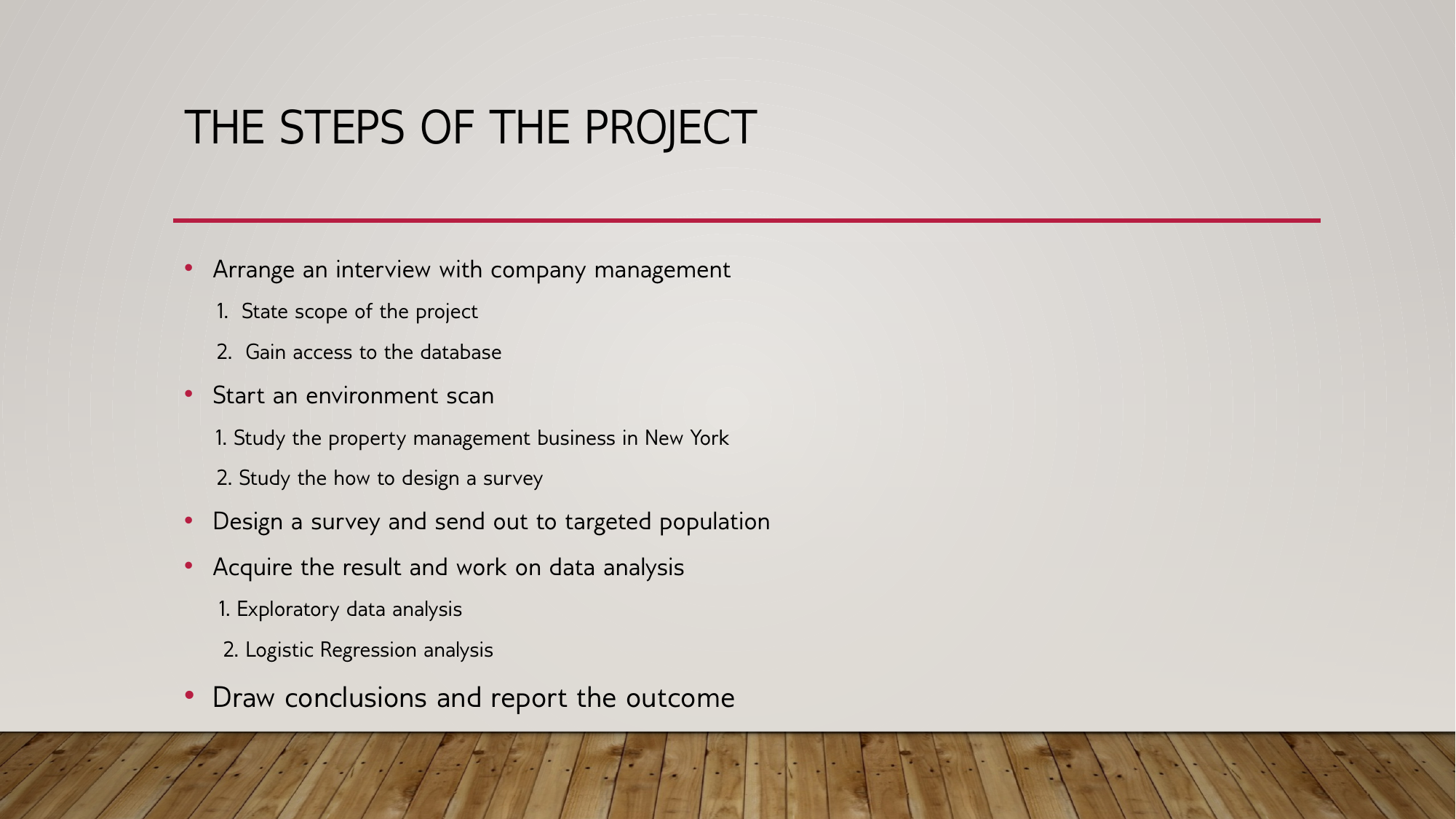

# The steps of the project
Arrange an interview with company management
       1.  State scope of the project
     2.  Gain access to the database
Start an environment scan
      1. Study the property management business in New York
     2. Study the how to design a survey
Design a survey and send out to targeted population
Acquire the result and work on data analysis
      1. Exploratory data analysis
      2. Logistic Regression analysis
Draw conclusions and report the outcome